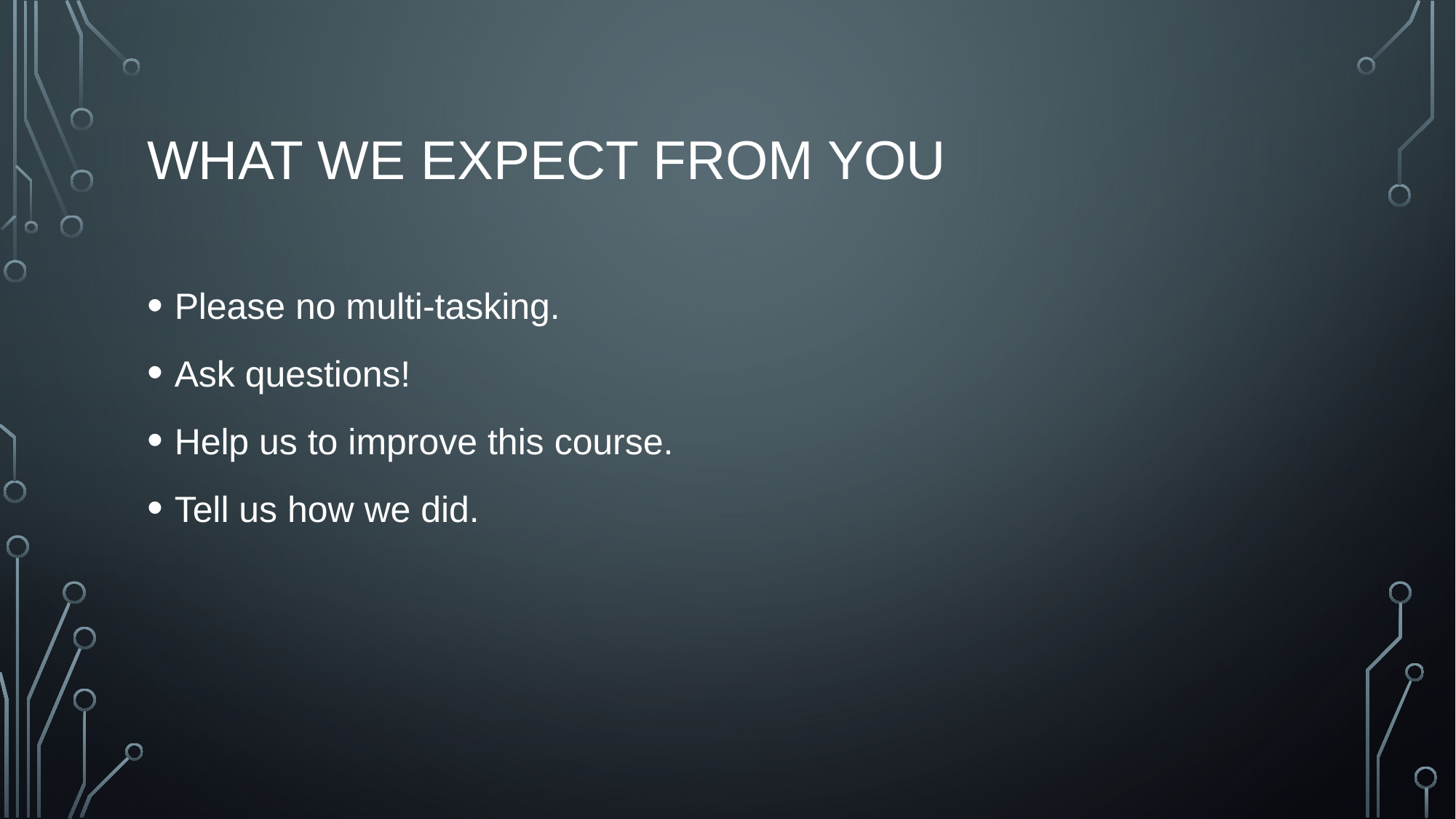

# What We Expect from You
Please no multi-tasking.
Ask questions!
Help us to improve this course.
Tell us how we did.